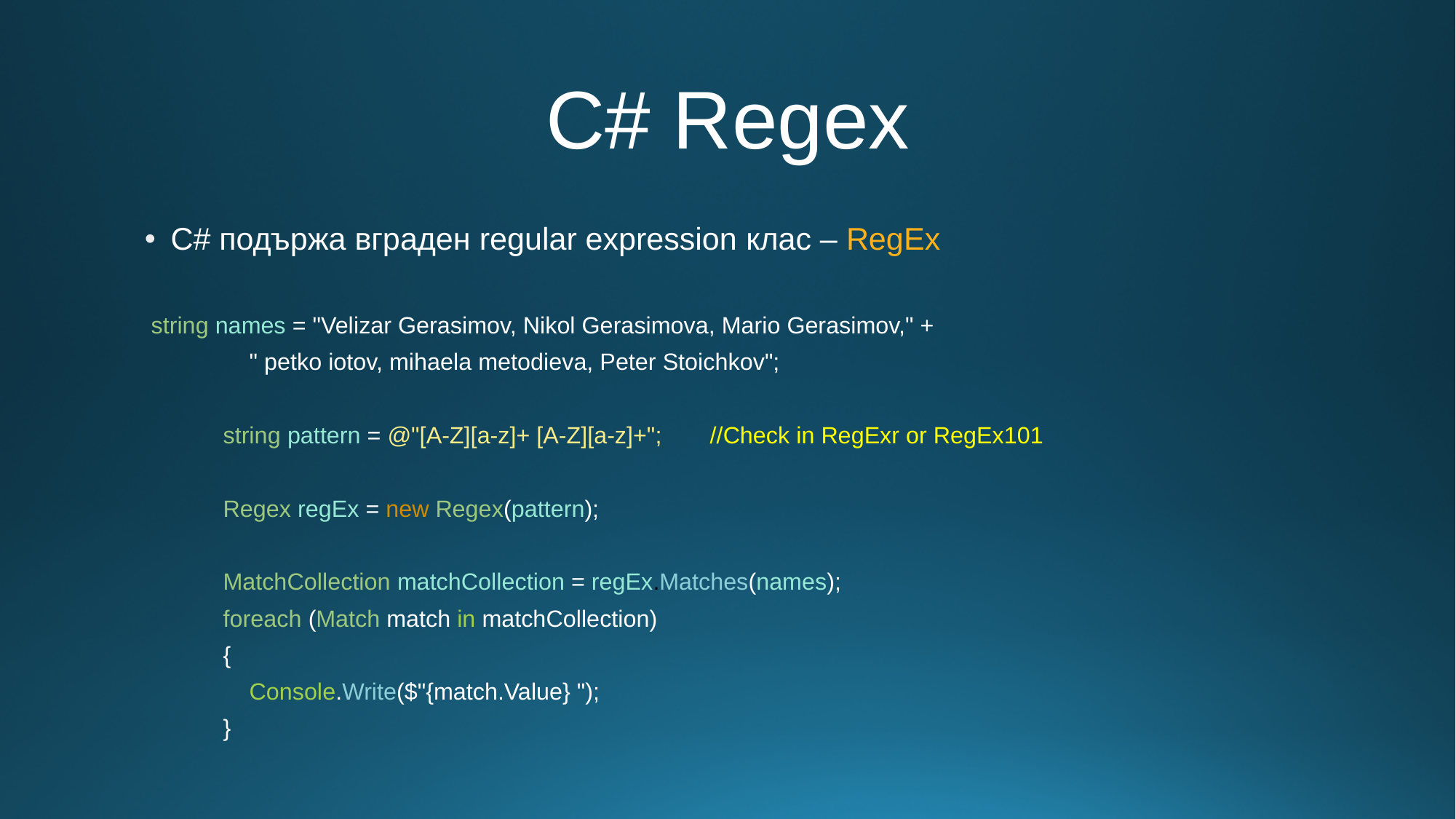

# C# Regex
C# подържа вграден regular expression клас – RegEx

 string names = "Velizar Gerasimov, Nikol Gerasimova, Mario Gerasimov," +
                " petko iotov, mihaela metodieva, Peter Stoichkov";

            string pattern = @"[A-Z][a-z]+ [A-Z][a-z]+"; 		//Check in RegExr or RegEx101

            Regex regEx = new Regex(pattern);

            MatchCollection matchCollection = regEx.Matches(names);
            foreach (Match match in matchCollection)
            {
                Console.Write($"{match.Value} ");
            }